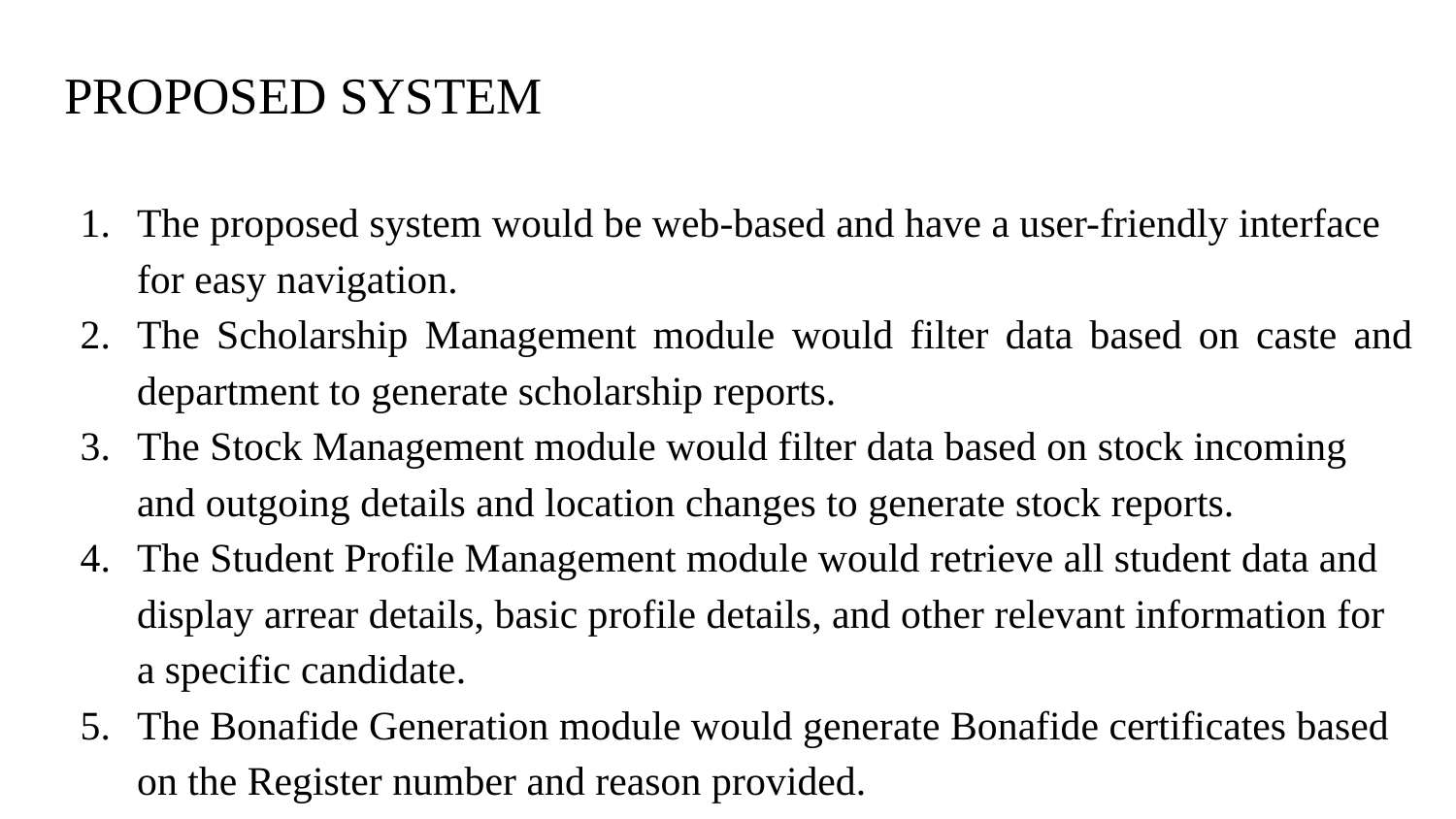

# PROPOSED SYSTEM
The proposed system would be web-based and have a user-friendly interface for easy navigation.
The Scholarship Management module would filter data based on caste and department to generate scholarship reports.
The Stock Management module would filter data based on stock incoming and outgoing details and location changes to generate stock reports.
The Student Profile Management module would retrieve all student data and display arrear details, basic profile details, and other relevant information for a specific candidate.
The Bonafide Generation module would generate Bonafide certificates based on the Register number and reason provided.